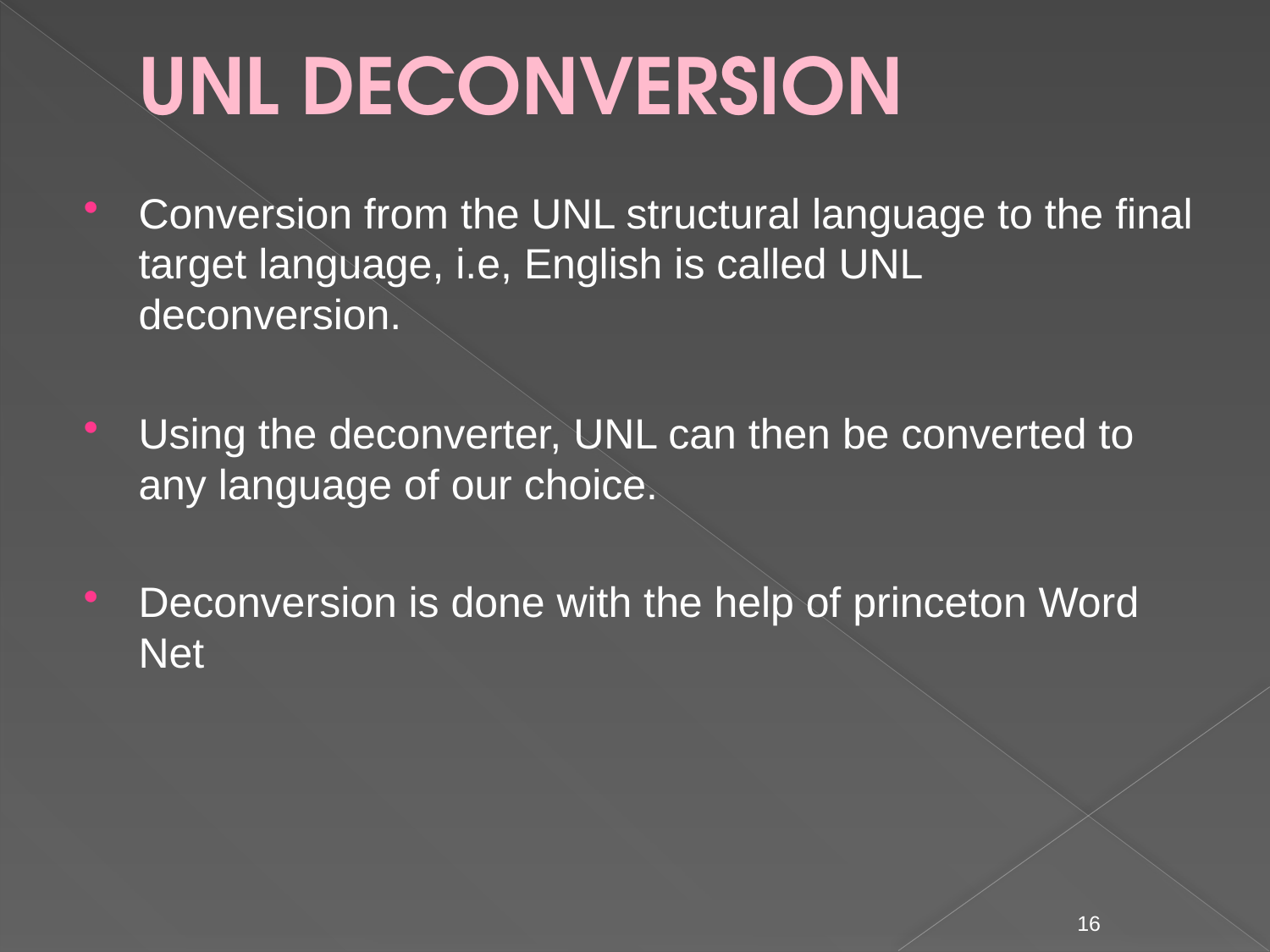

UNL DECONVERSION
Conversion from the UNL structural language to the final target language, i.e, English is called UNL deconversion.

Using the deconverter, UNL can then be converted to any language of our choice.

Deconversion is done with the help of princeton Word Net

16